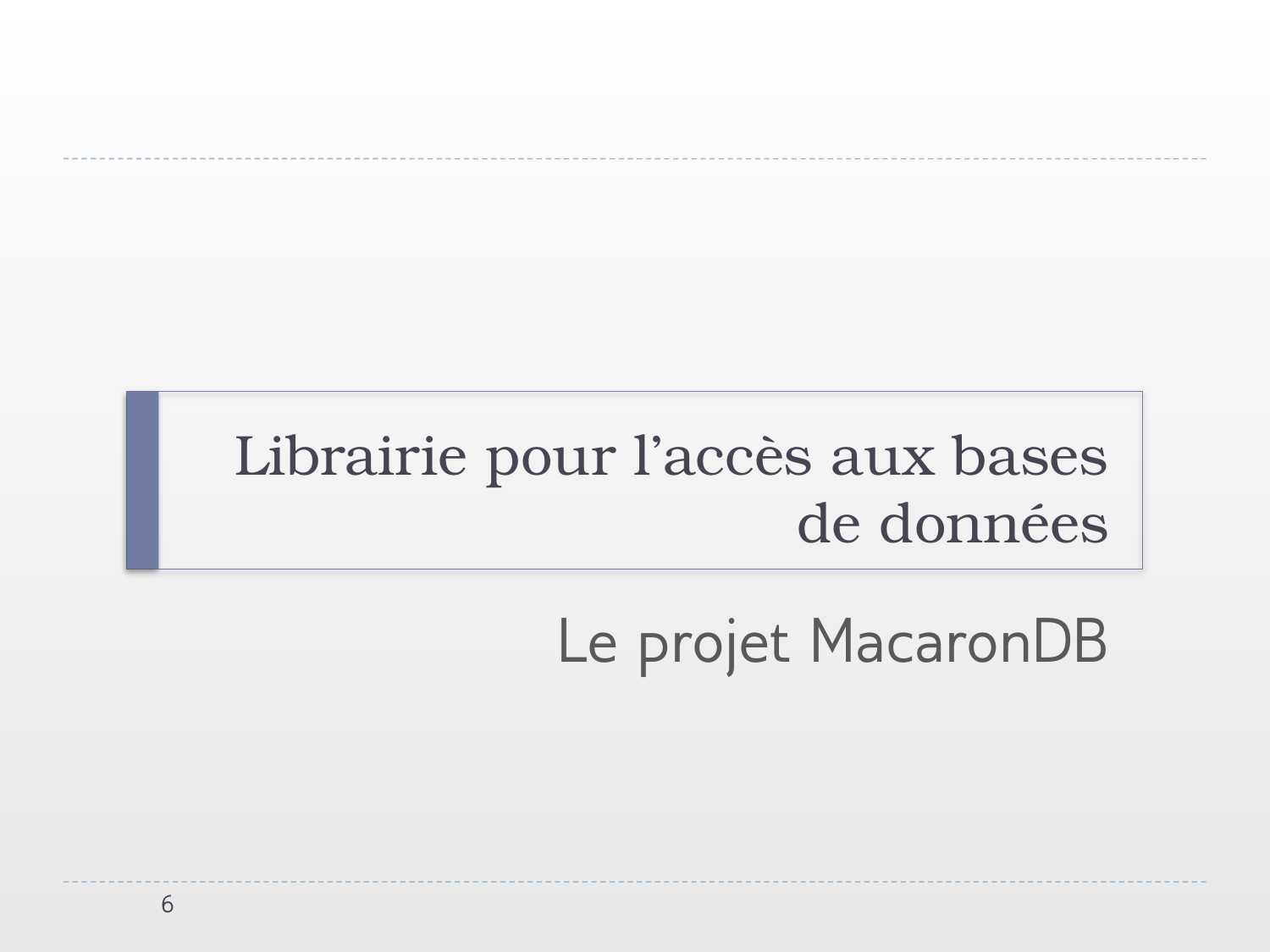

Librairie pour l’accès aux bases de données
Le projet MacaronDB
6